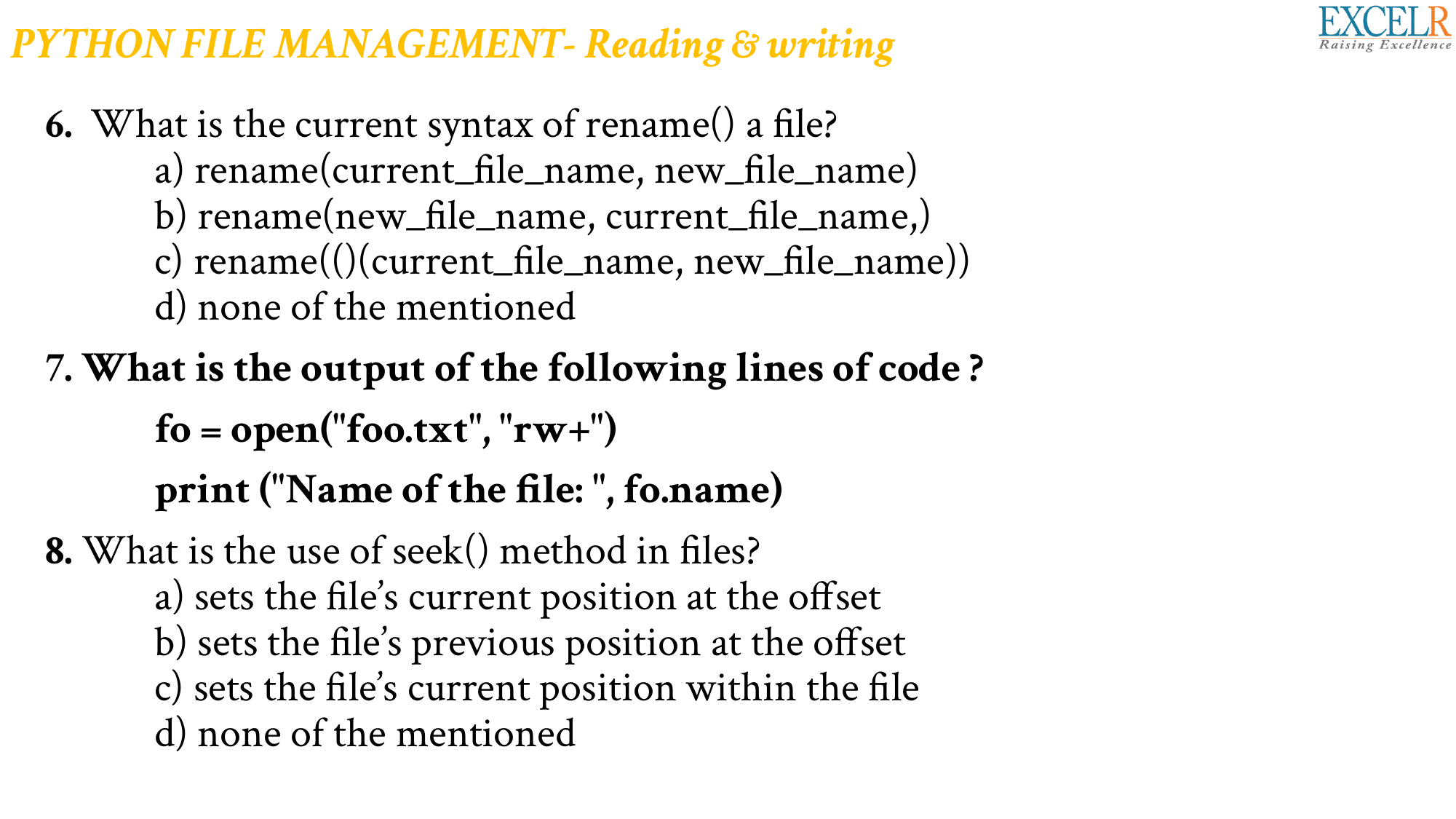

# PYTHON FILE MANAGEMENT- Reading & writing
6.  What is the current syntax of rename() a file?
	a) rename(current_file_name, new_file_name)
	b) rename(new_file_name, current_file_name,)
	c) rename(()(current_file_name, new_file_name))
	d) none of the mentioned
7. What is the output of the following lines of code ?
	fo = open("foo.txt", "rw+")
	print ("Name of the file: ", fo.name)
8. What is the use of seek() method in files?
	a) sets the file’s current position at the offset
	b) sets the file’s previous position at the offset
	c) sets the file’s current position within the file
	d) none of the mentioned